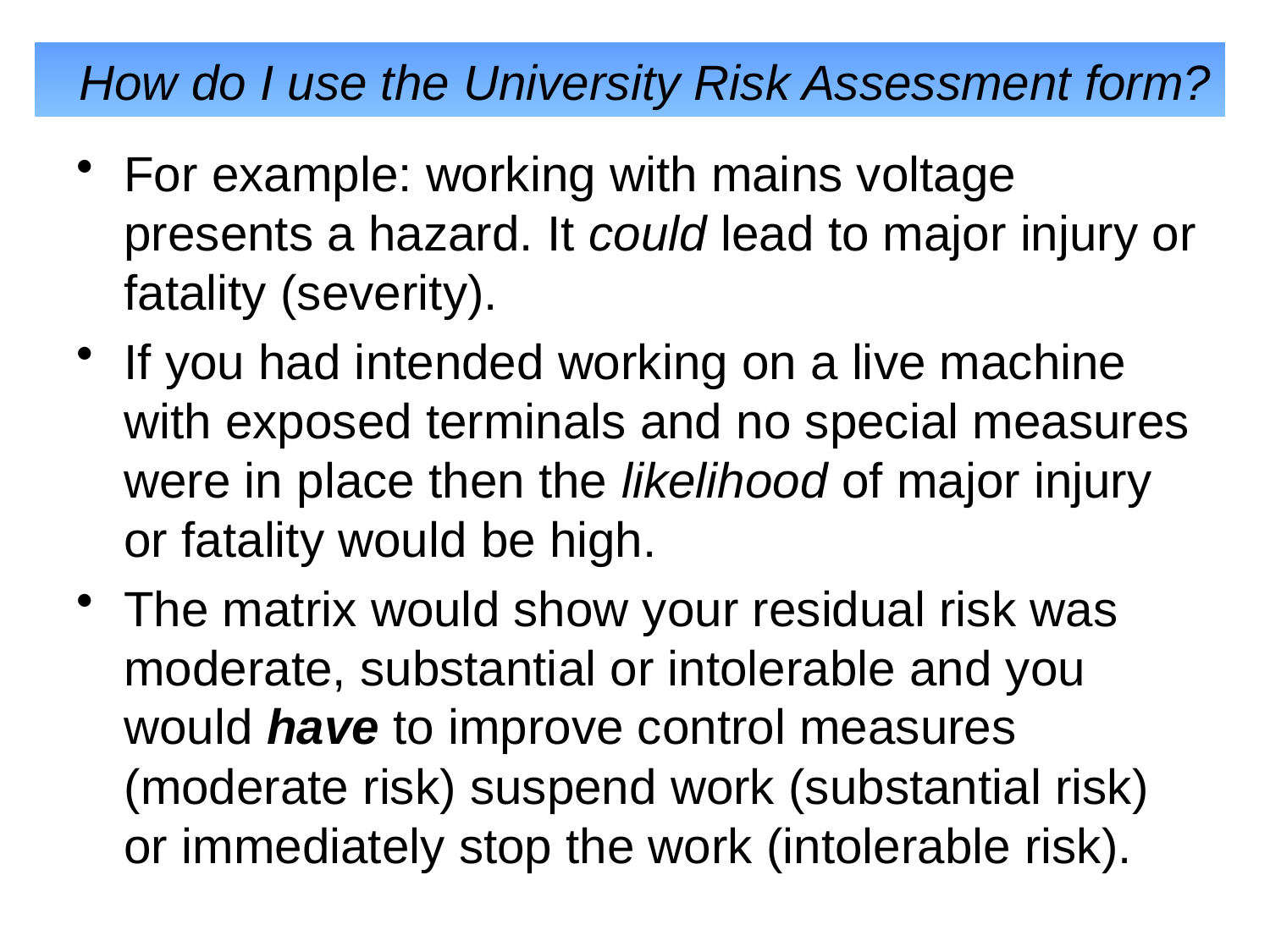

# How do I use the University Risk Assessment form?
For example: working with mains voltage presents a hazard. It could lead to major injury or fatality (severity).
If you had intended working on a live machine with exposed terminals and no special measures were in place then the likelihood of major injury or fatality would be high.
The matrix would show your residual risk was moderate, substantial or intolerable and you would have to improve control measures (moderate risk) suspend work (substantial risk) or immediately stop the work (intolerable risk).